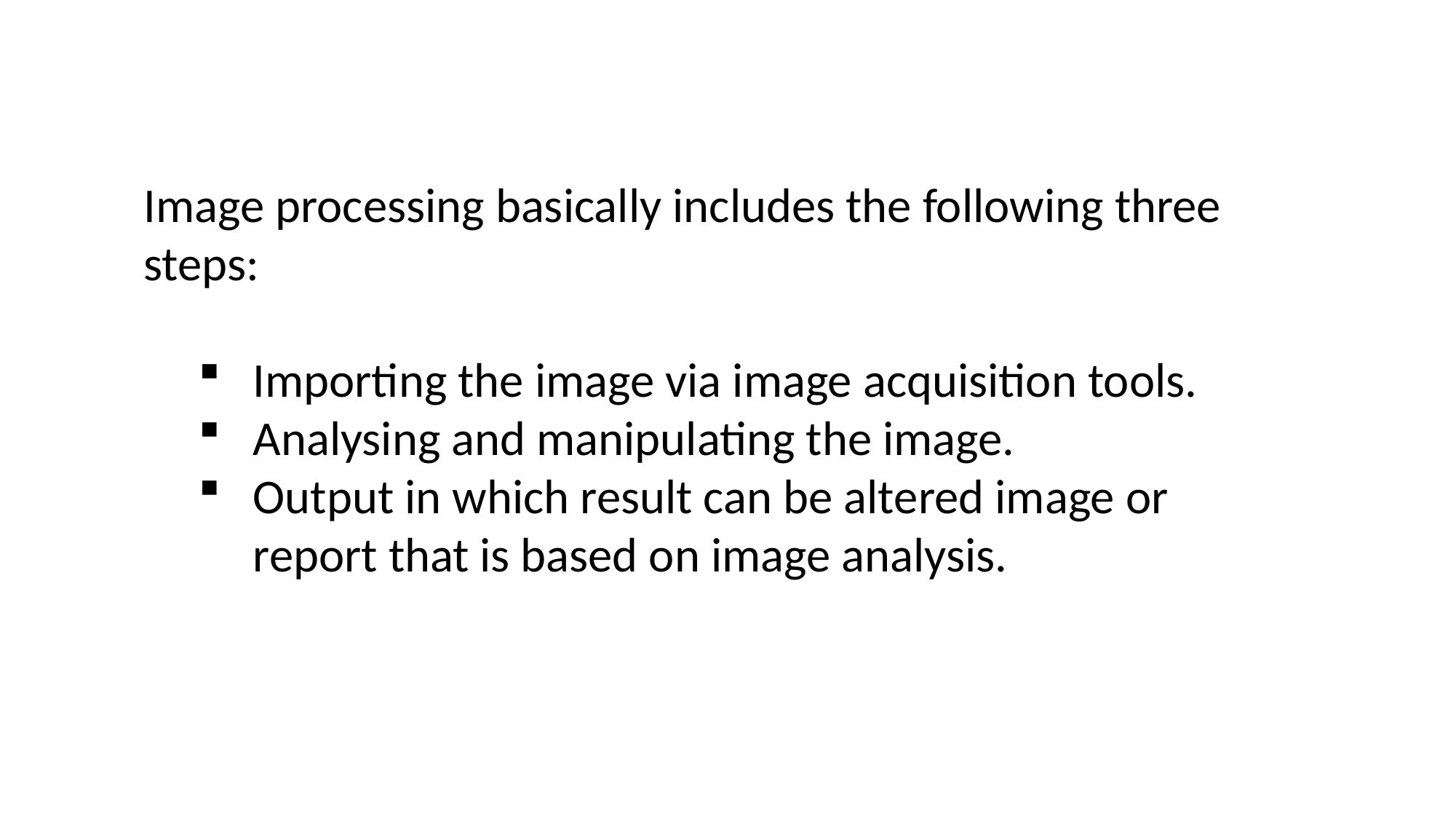

Image processing basically includes the following three steps:

Importing the image via image acquisition tools.
Analysing and manipulating the image.
Output in which result can be altered image or report that is based on image analysis.